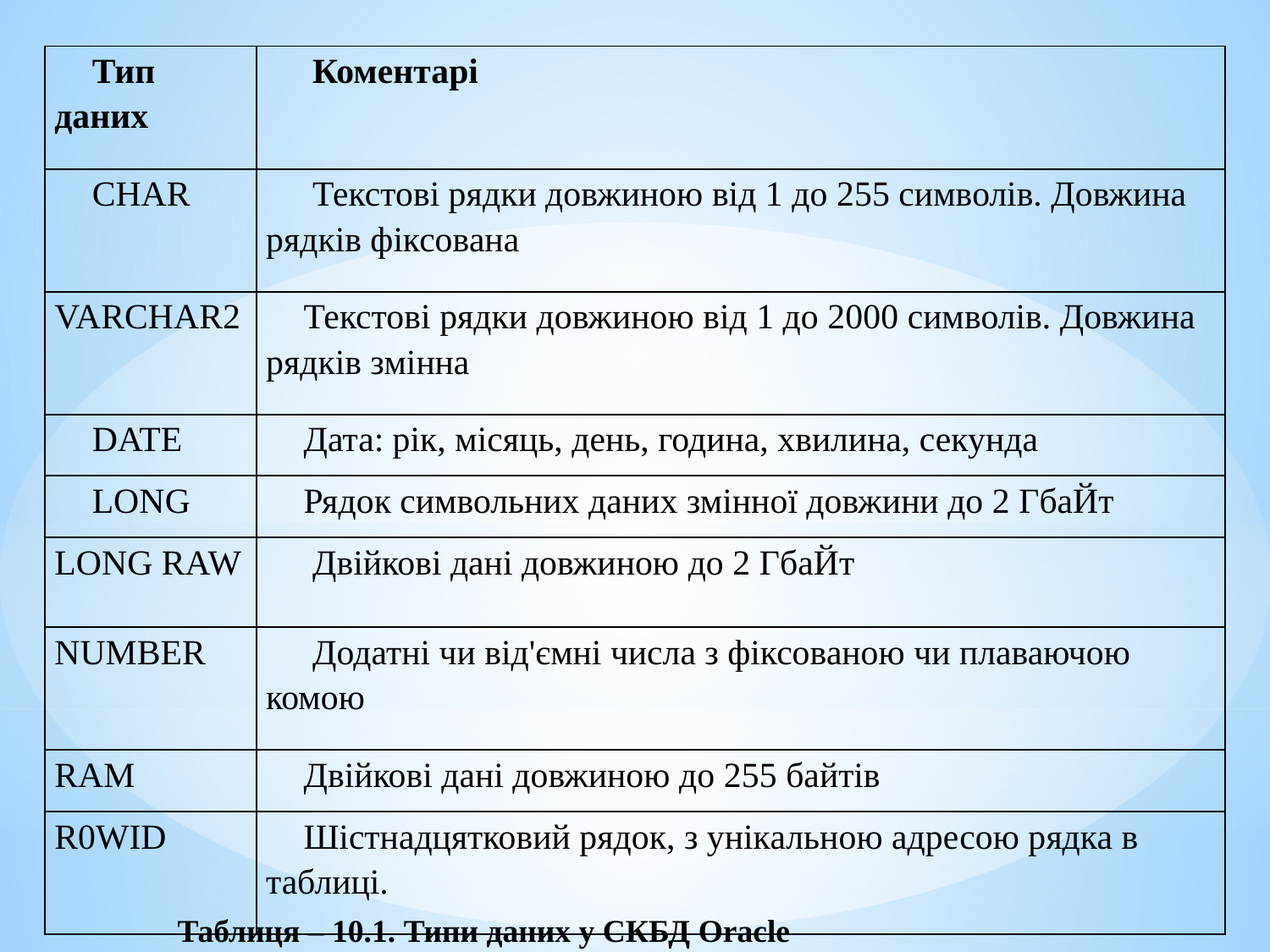

| Тип даних | Коментарі |
| --- | --- |
| CHAR | Текстові рядки довжиною від 1 до 255 символів. Довжина рядків фіксована |
| VARCHAR2 | Текстові рядки довжиною від 1 до 2000 символів. Довжина рядків змінна |
| DATE | Дата: рік, місяць, день, година, хвилина, секунда |
| LONG | Рядок символьних даних змінної довжини до 2 ГбаЙт |
| LONG RAW | Двійкові дані довжиною до 2 ГбаЙт |
| NUMBER | Додатні чи від'ємні числа з фіксованою чи плаваючою комою |
| RAM | Двійкові дані довжиною до 255 байтів |
| R0WID | Шістнадцятковий рядок, з унікальною адресою рядка в таблиці. |
Таблиця – 10.1. Типи даних у СКБД Oracle